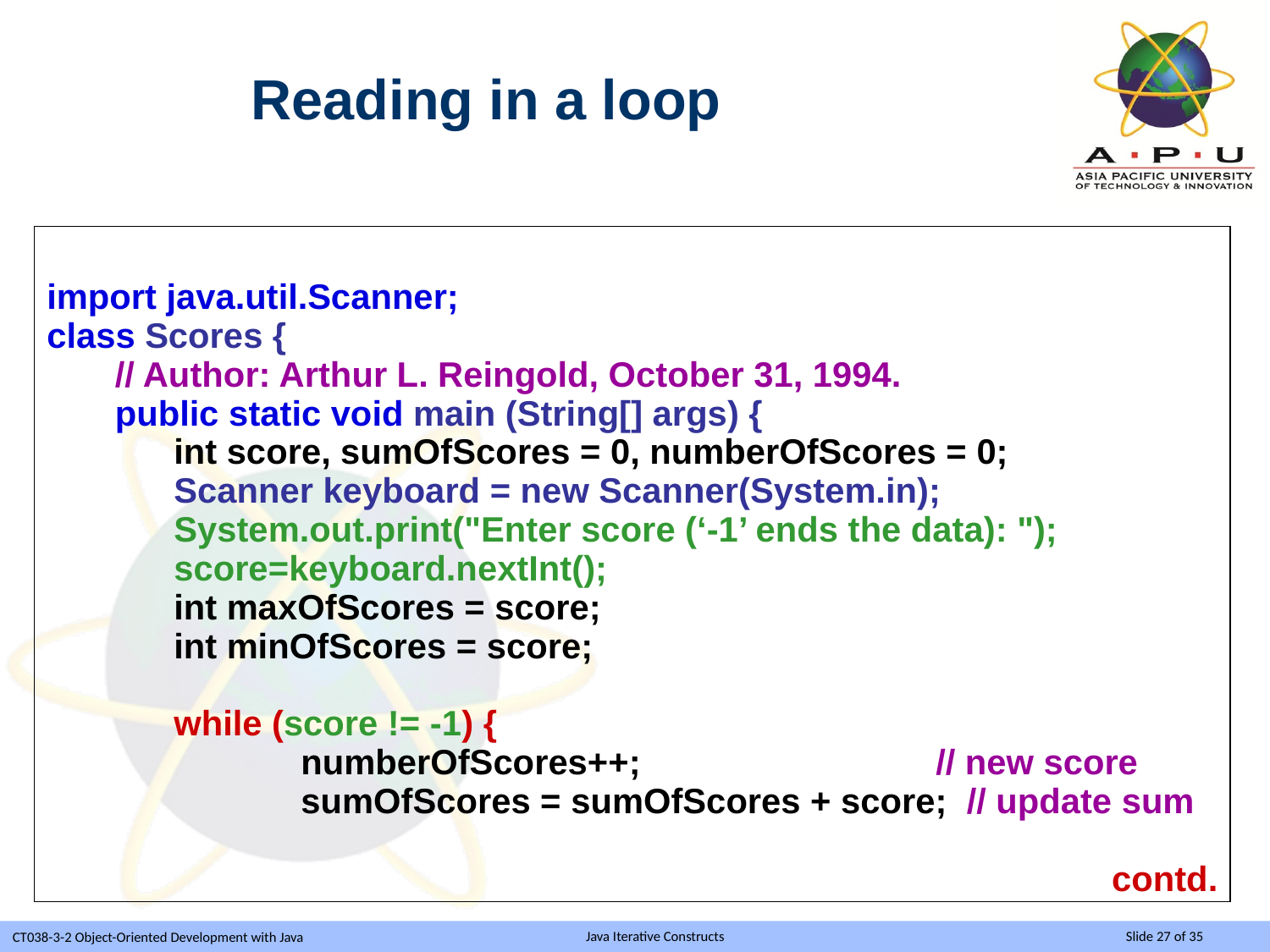

Reading in a loop

import java.util.Scanner;
class Scores {
       // Author: Arthur L. Reingold, October 31, 1994.
       public static void main (String[] args) {
   	int score, sumOfScores = 0, numberOfScores = 0;
  	Scanner keyboard = new Scanner(System.in);
    	System.out.print("Enter score (‘-1’ ends the data): ");
    	score=keyboard.nextInt();
    	int maxOfScores = score;
    	int minOfScores = score;

    	while (score != -1) {
      		numberOfScores++;                   	// new score
      		sumOfScores = sumOfScores + score;  // update sum

contd.